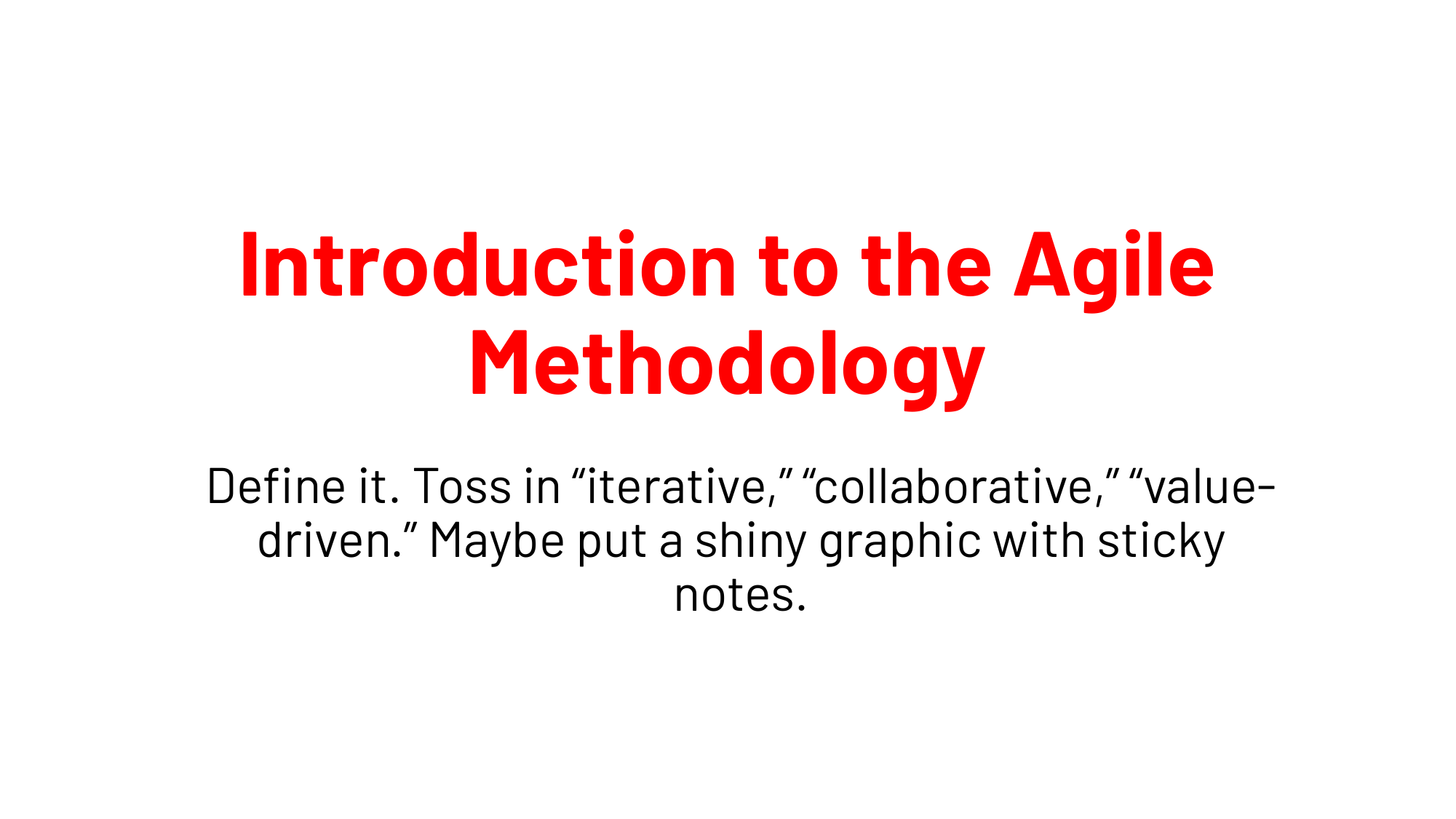

# Introduction to the Agile Methodology
Define it. Toss in “iterative,” “collaborative,” “value-driven.” Maybe put a shiny graphic with sticky notes.